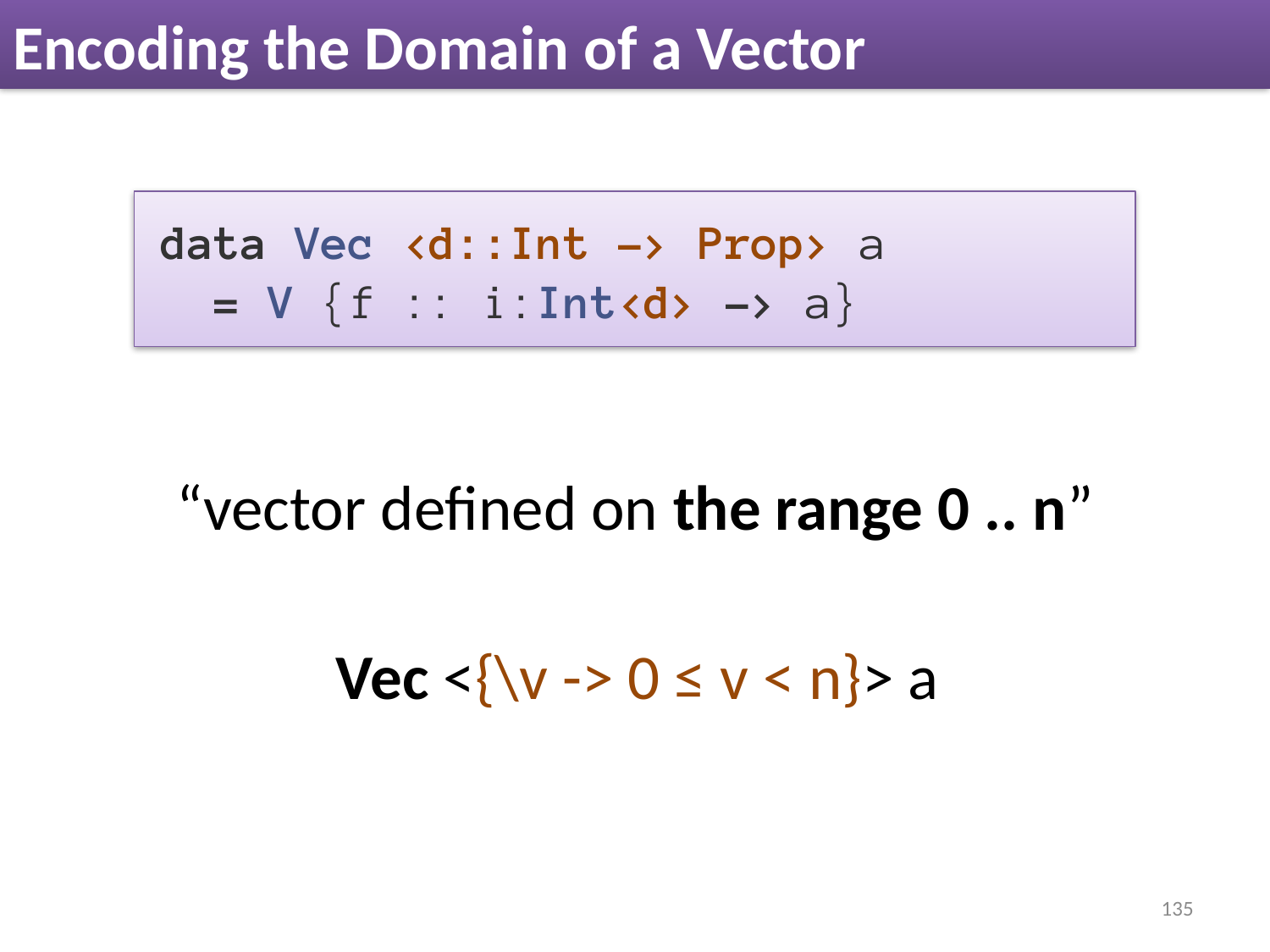

# Encoding the Domain of a Vector
 data Vec <d::Int -> Prop> a
   = V {f :: i:Int<d> -> a}
“vector defined on the range 0 .. n”
Vec <{\v -> 0 ≤ v < n}> a
135